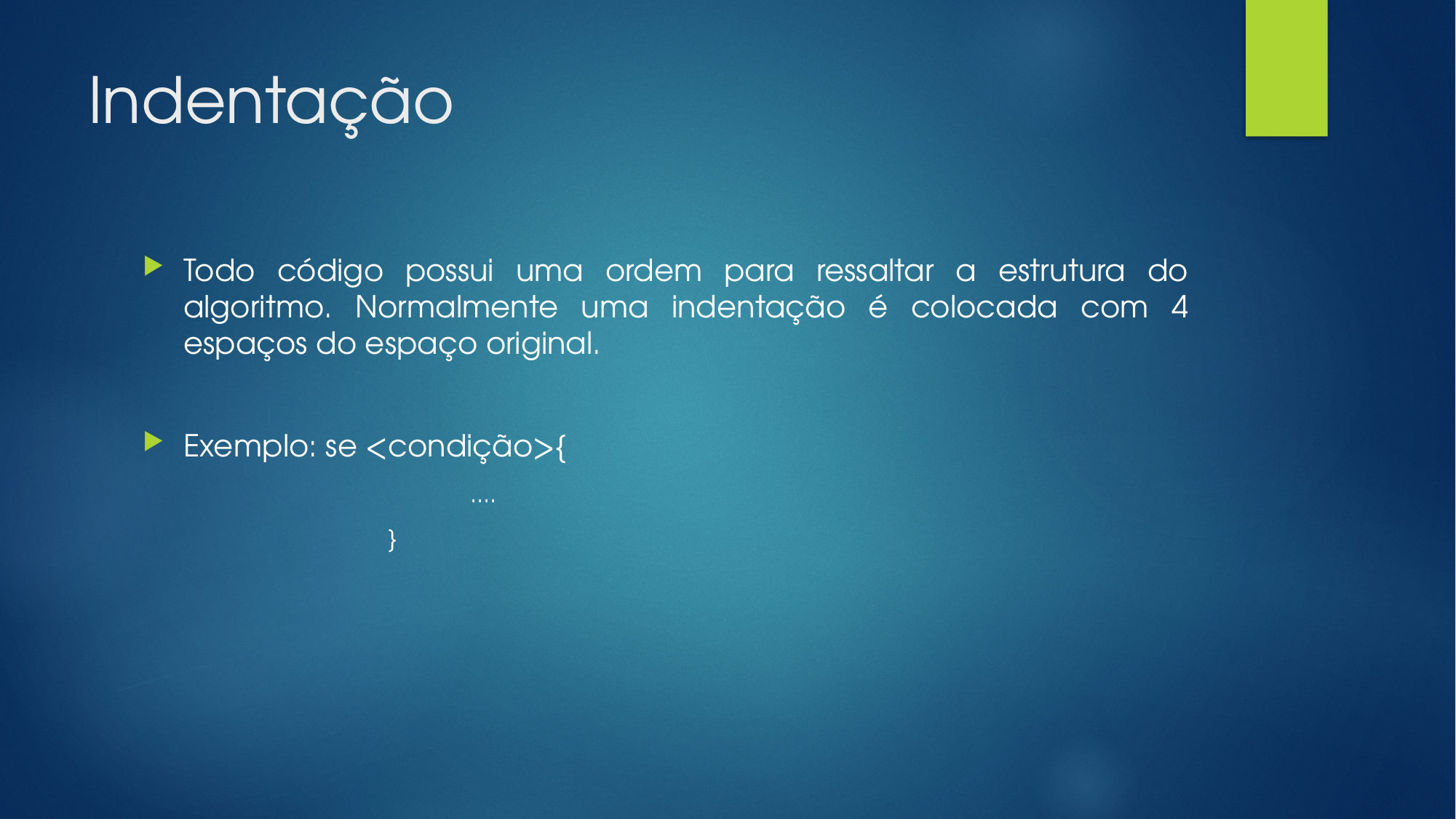

# Indentação
Todo código possui uma ordem para ressaltar a estrutura do algoritmo. Normalmente uma indentação é colocada com 4 espaços do espaço original.

Exemplo: se <condição>{
		....
	    }